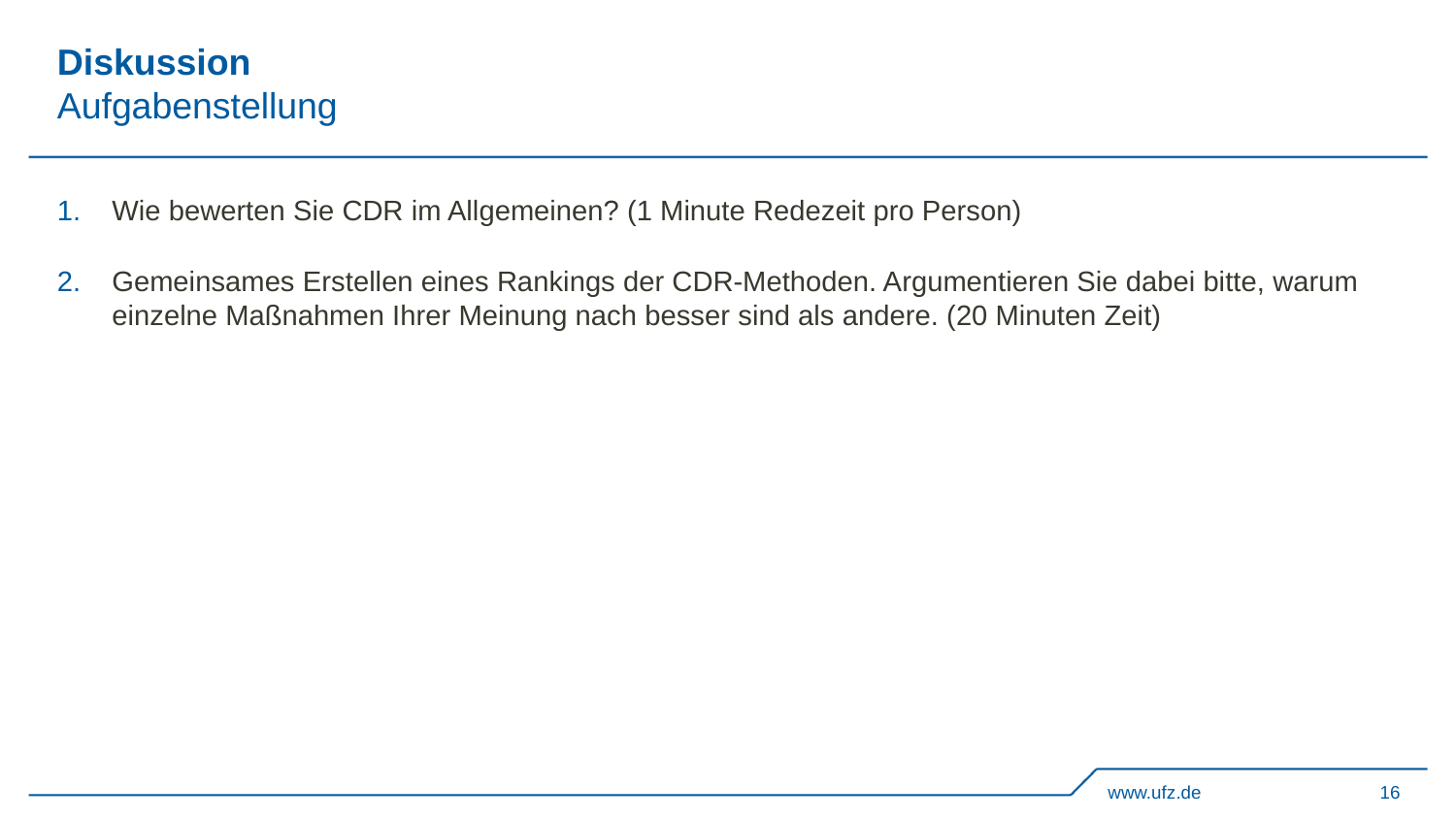

# Diskussion Aufgabenstellung
Wie bewerten Sie CDR im Allgemeinen? (1 Minute Redezeit pro Person)
Gemeinsames Erstellen eines Rankings der CDR-Methoden. Argumentieren Sie dabei bitte, warum einzelne Maßnahmen Ihrer Meinung nach besser sind als andere. (20 Minuten Zeit)
www.ufz.de
16